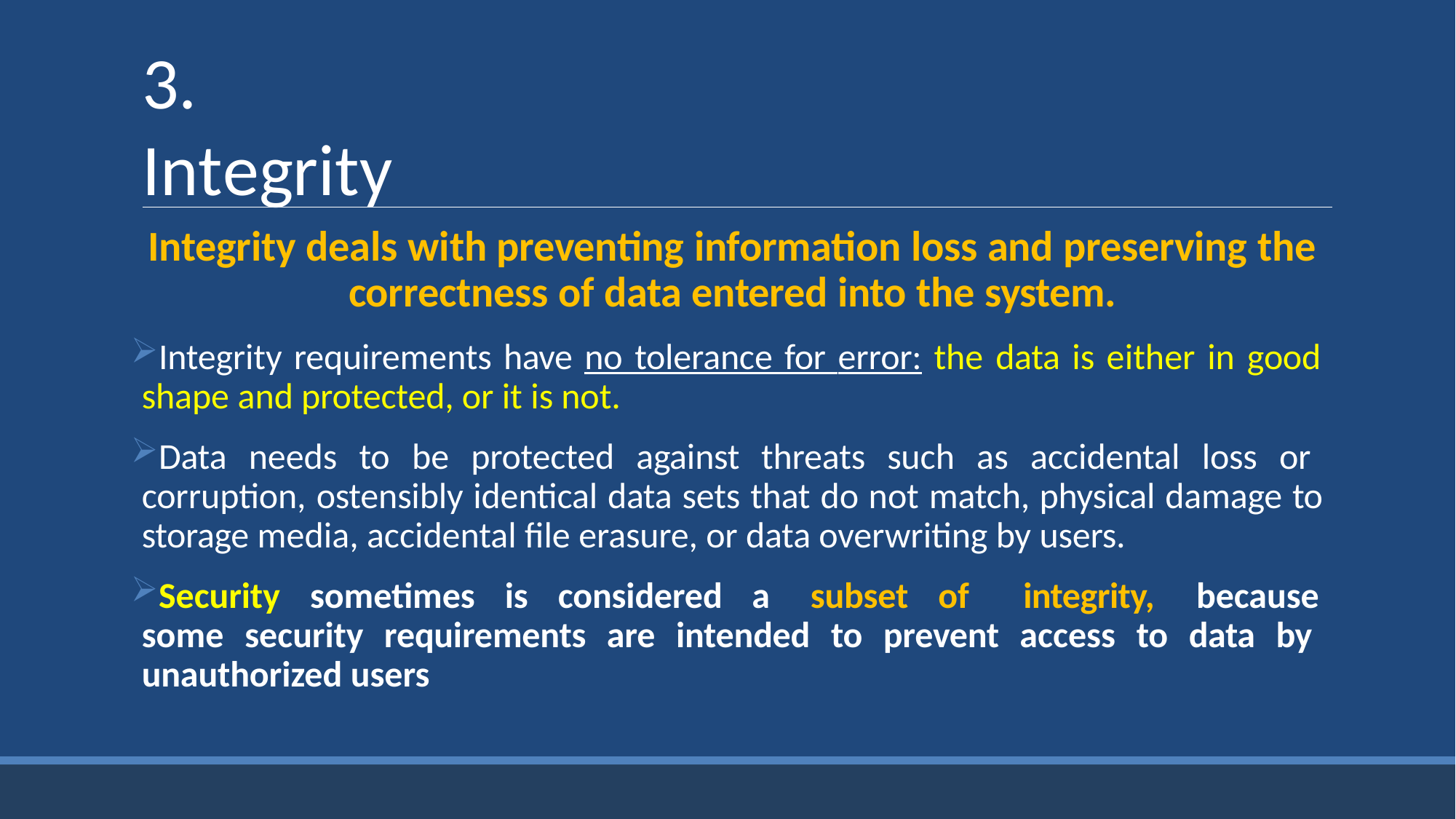

# 3. Integrity
Integrity deals with preventing information loss and preserving the  correctness of data entered into the system.
Integrity requirements have no tolerance for error: the data is either in good  shape and protected, or it is not.
Data needs to be protected against threats such as accidental loss or  corruption, ostensibly identical data sets that do not match, physical damage to  storage media, accidental file erasure, or data overwriting by users.
Security sometimes is considered a   subset of    integrity,  because  some security requirements are intended to prevent access to data by  unauthorized users